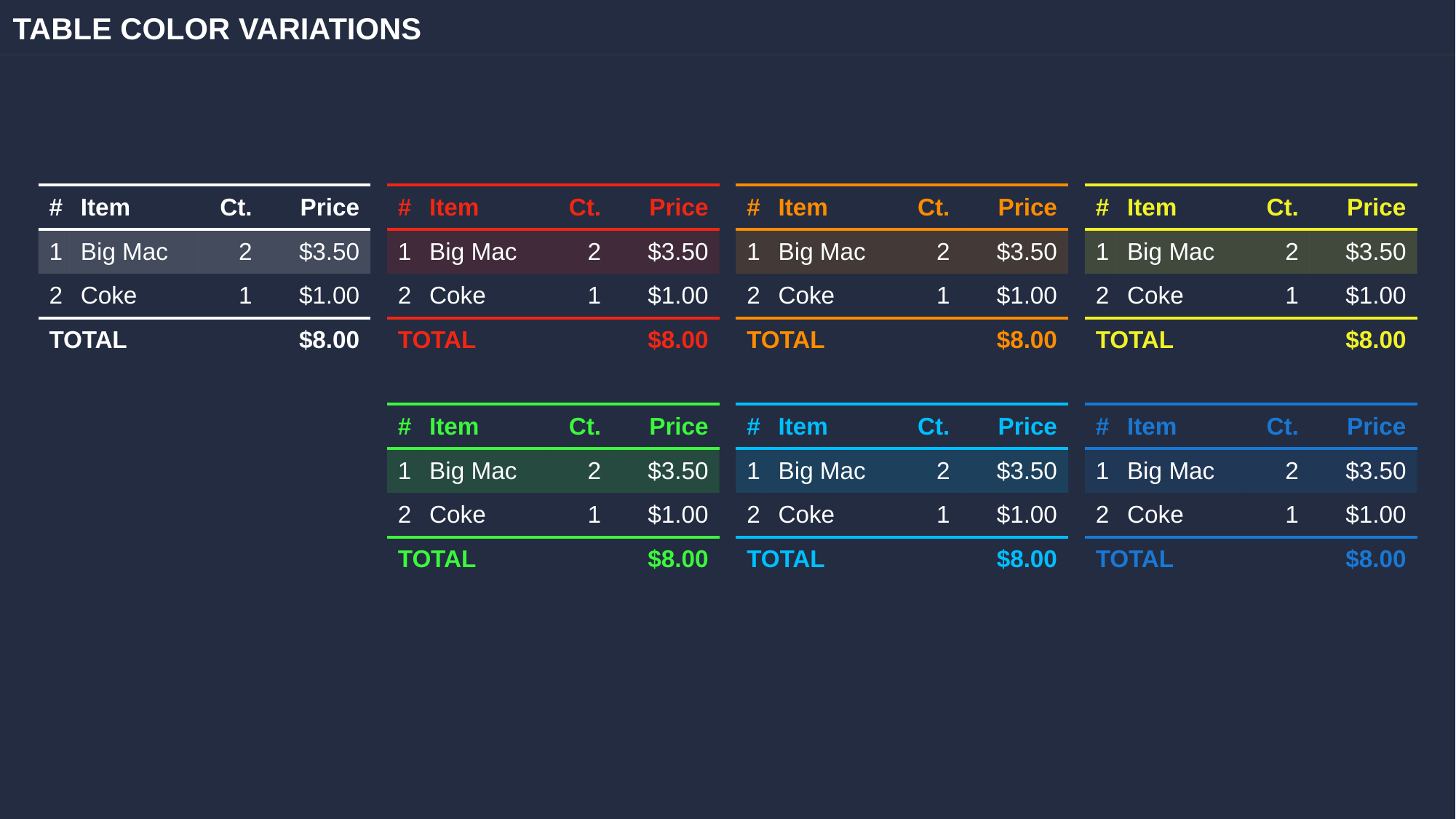

# Table Color Variations
| # | Item | Ct. | Price |
| --- | --- | --- | --- |
| 1 | Big Mac | 2 | $3.50 |
| 2 | Coke | 1 | $1.00 |
| TOTAL |  |  | $8.00 |
| # | Item | Ct. | Price |
| --- | --- | --- | --- |
| 1 | Big Mac | 2 | $3.50 |
| 2 | Coke | 1 | $1.00 |
| TOTAL |  |  | $8.00 |
| # | Item | Ct. | Price |
| --- | --- | --- | --- |
| 1 | Big Mac | 2 | $3.50 |
| 2 | Coke | 1 | $1.00 |
| TOTAL |  |  | $8.00 |
| # | Item | Ct. | Price |
| --- | --- | --- | --- |
| 1 | Big Mac | 2 | $3.50 |
| 2 | Coke | 1 | $1.00 |
| TOTAL |  |  | $8.00 |
| # | Item | Ct. | Price |
| --- | --- | --- | --- |
| 1 | Big Mac | 2 | $3.50 |
| 2 | Coke | 1 | $1.00 |
| TOTAL |  |  | $8.00 |
| # | Item | Ct. | Price |
| --- | --- | --- | --- |
| 1 | Big Mac | 2 | $3.50 |
| 2 | Coke | 1 | $1.00 |
| TOTAL |  |  | $8.00 |
| # | Item | Ct. | Price |
| --- | --- | --- | --- |
| 1 | Big Mac | 2 | $3.50 |
| 2 | Coke | 1 | $1.00 |
| TOTAL |  |  | $8.00 |